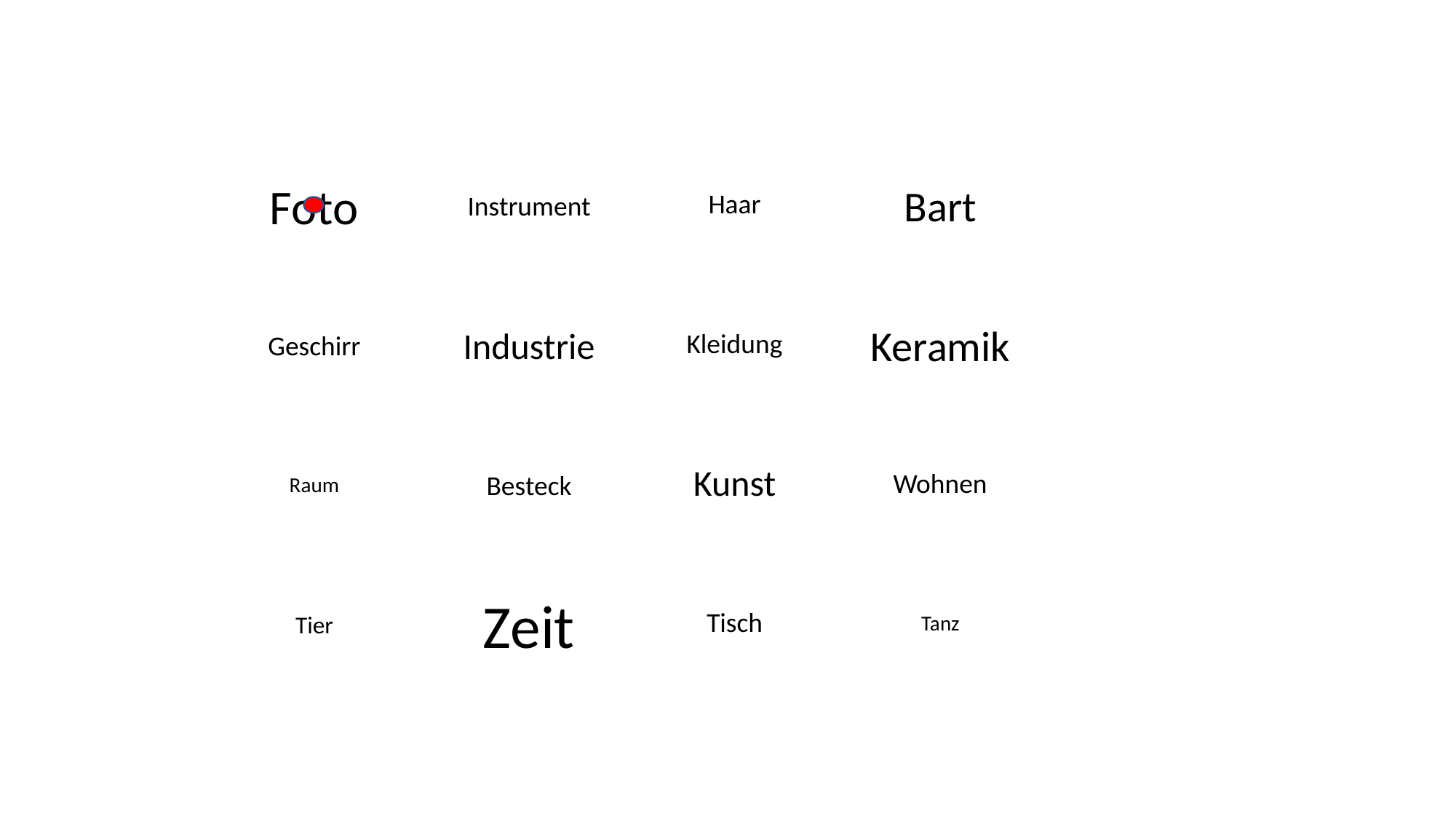

# Haar
Foto
Instrument
Bart

Kleidung
Keramik
Geschirr
Industrie
Kunst
Wohnen
Raum
Besteck
Tanz
Tisch
Tier
Zeit